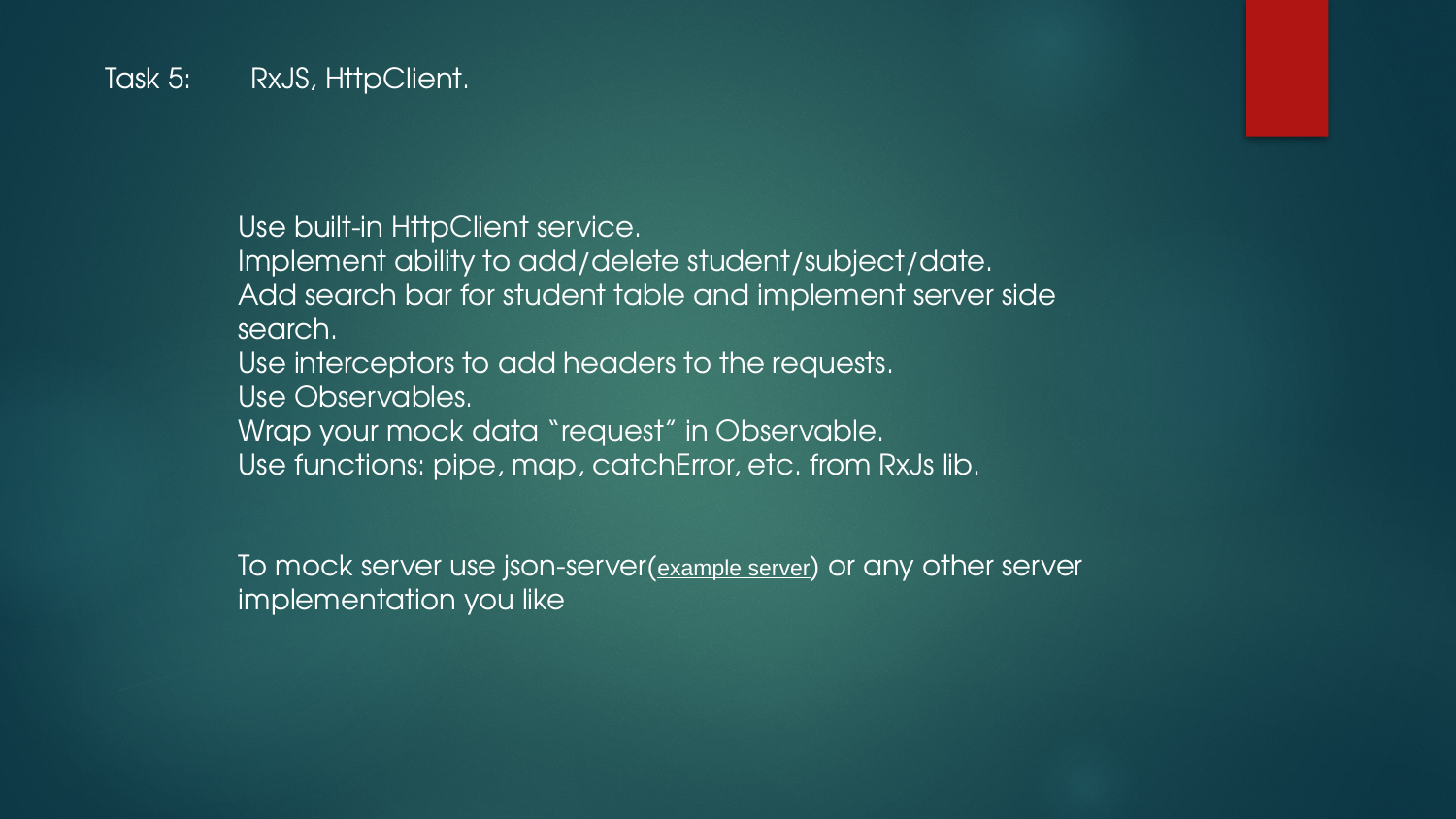

Task 5:	RxJS, HttpClient.
Use built-in HttpClient service.
Implement ability to add/delete student/subject/date.
Add search bar for student table and implement server side search.
Use interceptors to add headers to the requests.
Use Observables.
Wrap your mock data “request” in Observable.
Use functions: pipe, map, catchError, etc. from RxJs lib.

To mock server use json-server(example server) or any other server implementation you like